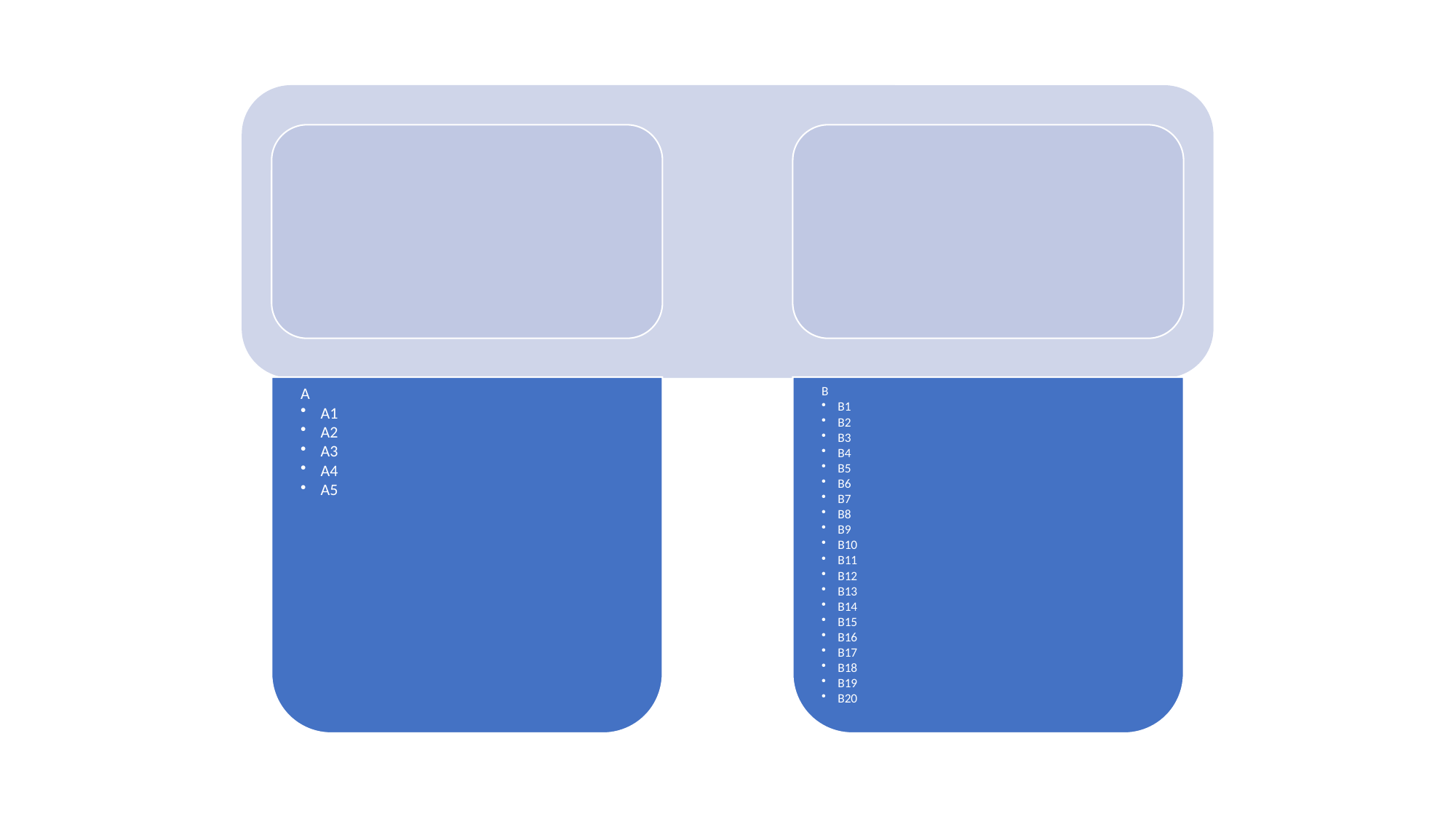

A
B
A1
B1
B2
A2
B3
B4
A3
A4
B5
B6
B7
B8
A5
B9
B10
B11
B12
B13
B14
B15
B16
B17
B18
B19
B20